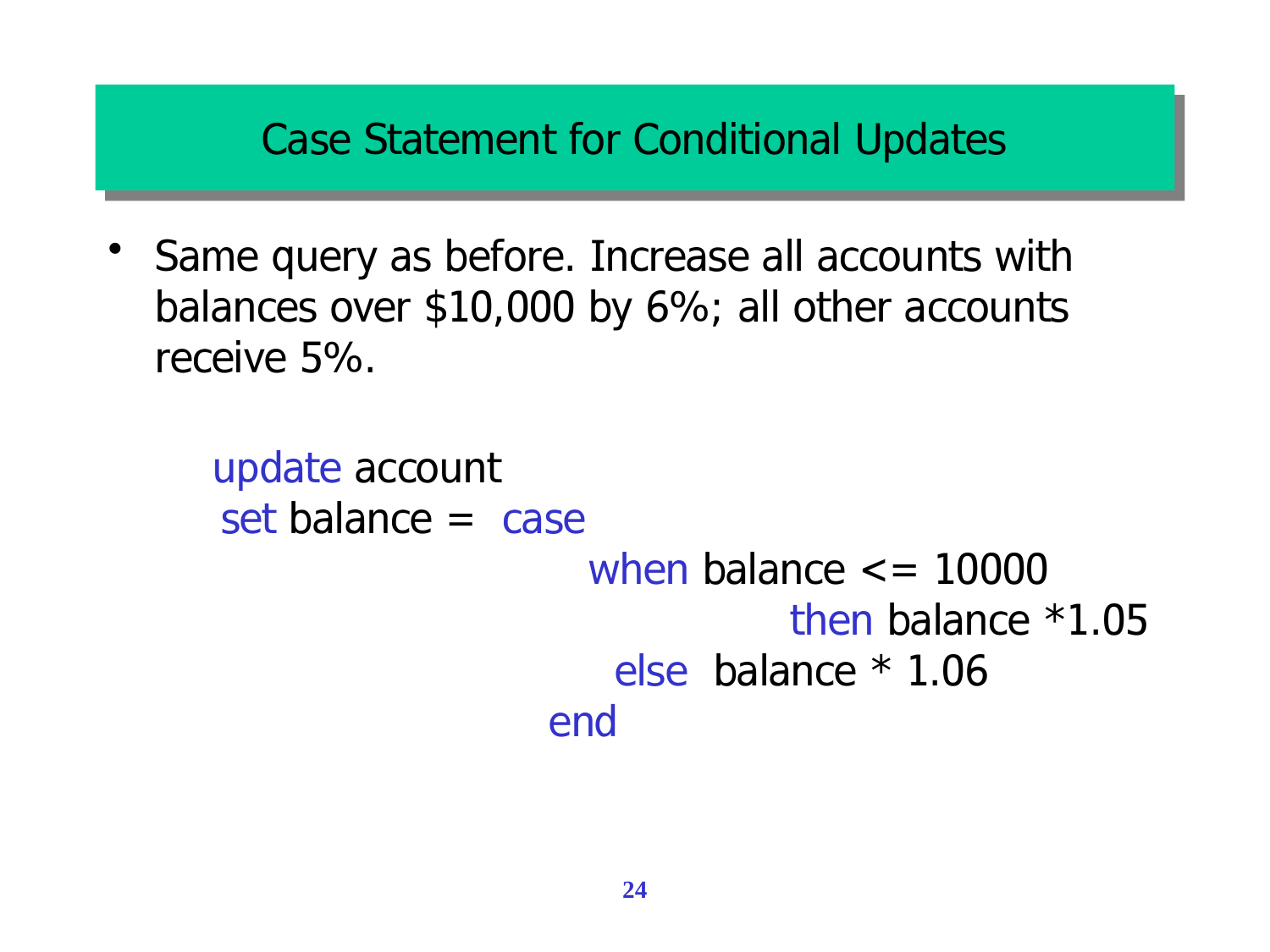

# Case Statement for Conditional Updates
Same query as before. Increase all accounts with balances over $10,000 by 6%; all other accounts receive 5%.
        update account
     set balance =  case
                                 when balance <= 10000 					then balance *1.05
                                   else  balance * 1.06
                              end
24